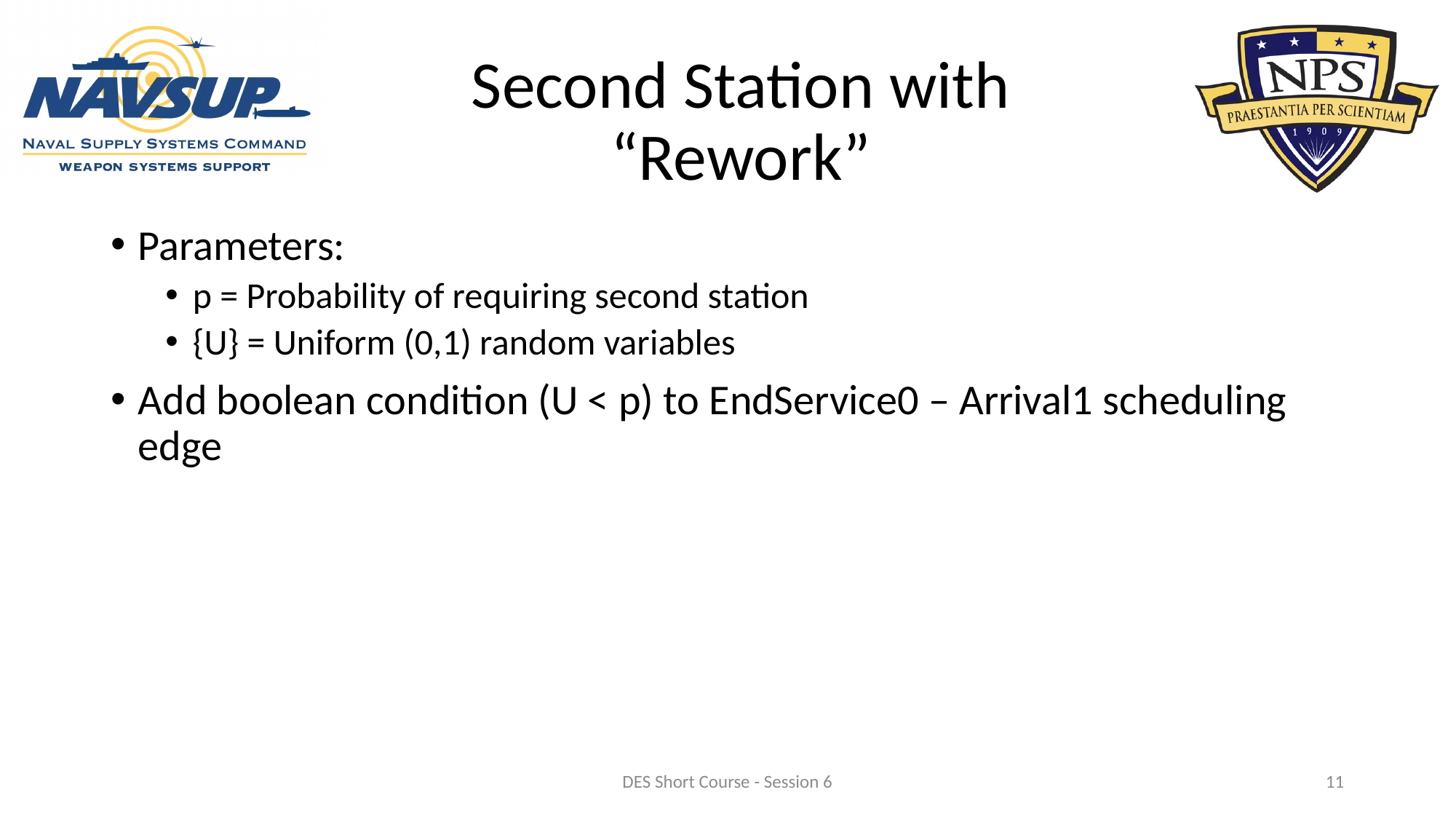

# Second Station with “Rework”
Parameters:
p = Probability of requiring second station
{U} = Uniform (0,1) random variables
Add boolean condition (U < p) to EndService0 – Arrival1 scheduling edge
DES Short Course - Session 6
11